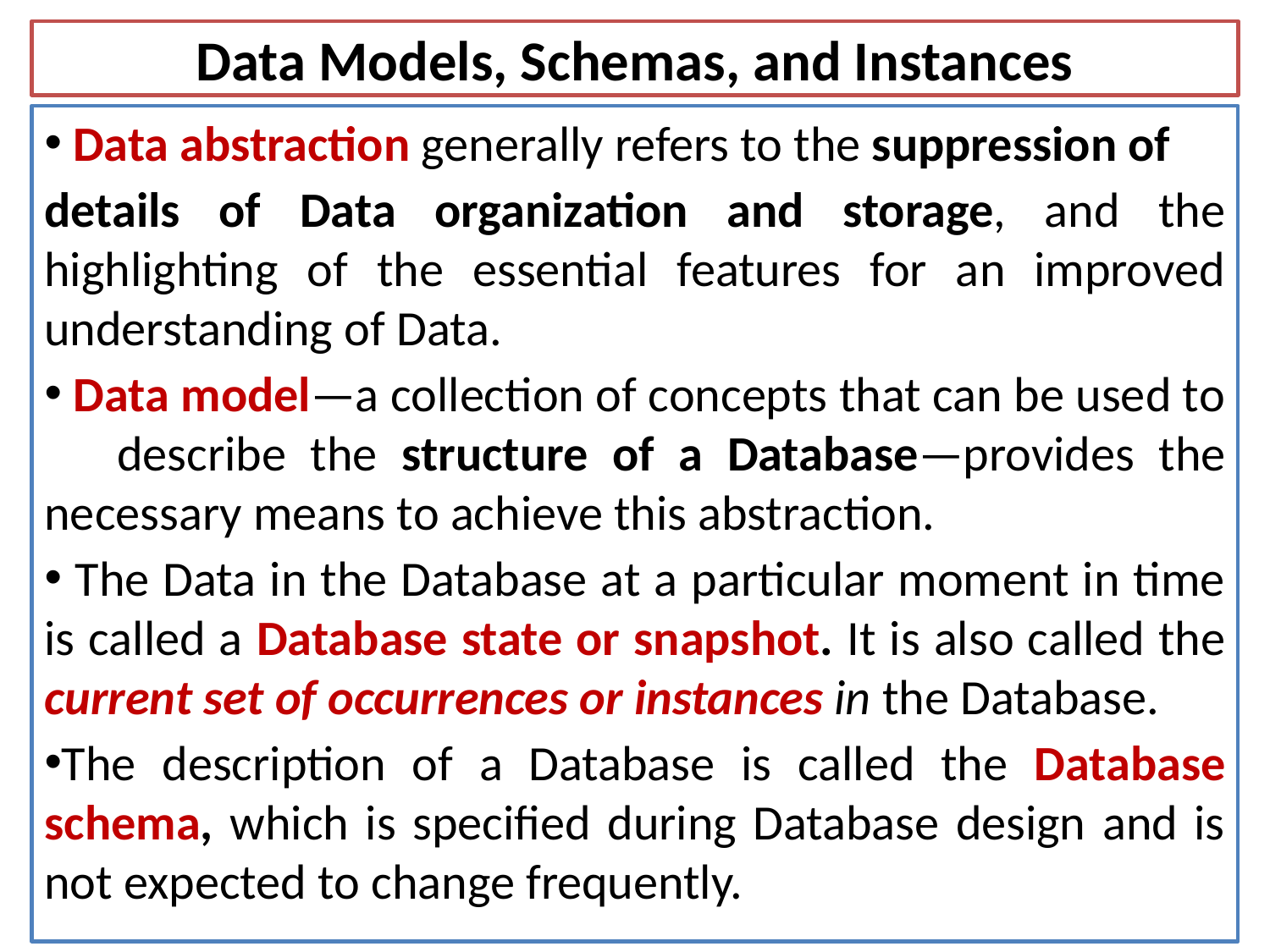

# Data Models, Schemas, and Instances
 Data abstraction generally refers to the suppression of
details of Data organization and storage, and the highlighting of the essential features for an improved understanding of Data.
 Data model—a collection of concepts that can be used to    describe the structure of a Database—provides the necessary means to achieve this abstraction.
 The Data in the Database at a particular moment in time is called a Database state or snapshot. It is also called the current set of occurrences or instances in the Database.
The description of a Database is called the Database schema, which is specified during Database design and is not expected to change frequently.